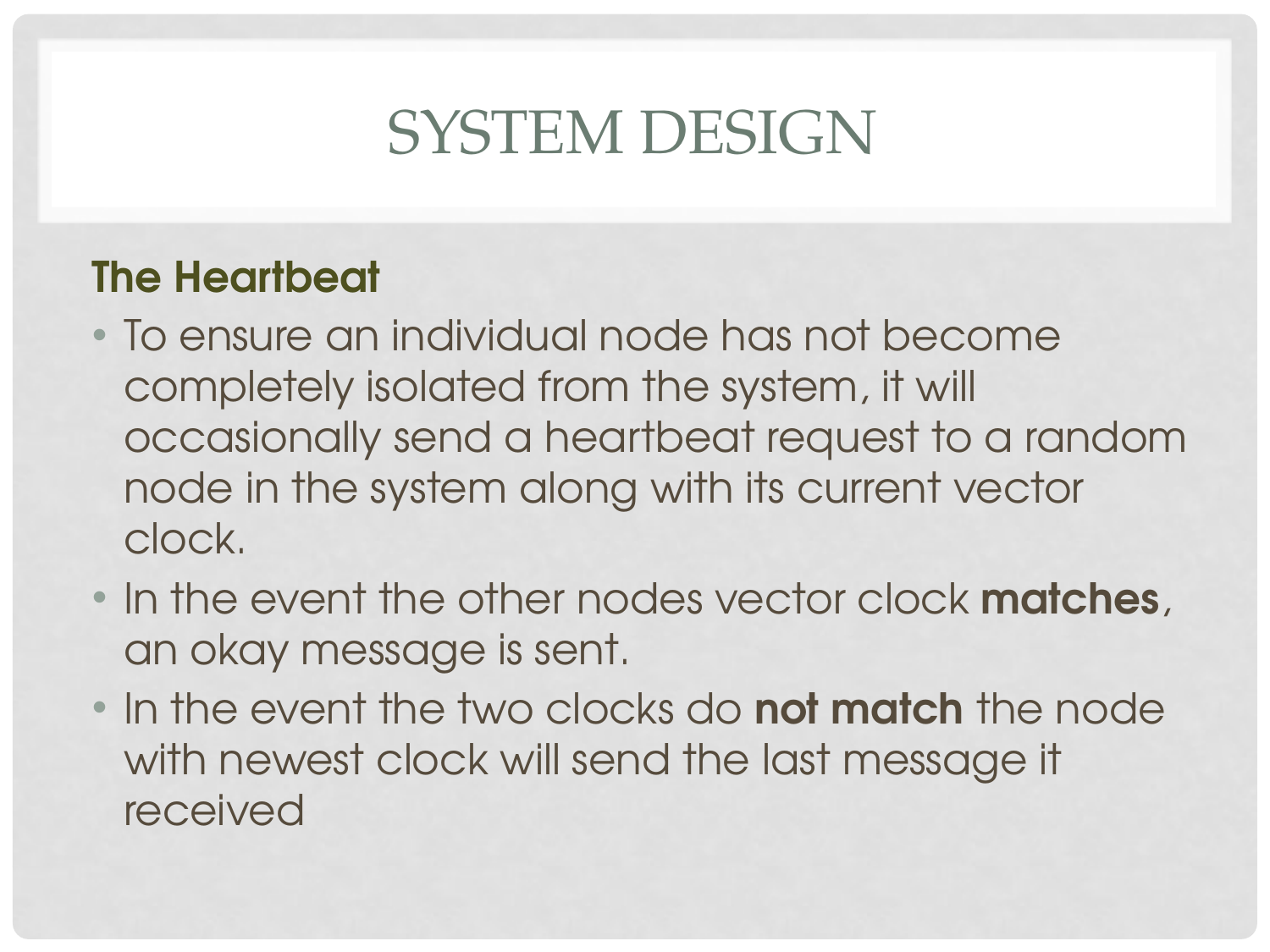

# System Design
The Heartbeat
To ensure an individual node has not become completely isolated from the system, it will occasionally send a heartbeat request to a random node in the system along with its current vector clock.
In the event the other nodes vector clock matches, an okay message is sent.
In the event the two clocks do not match the node with newest clock will send the last message it received